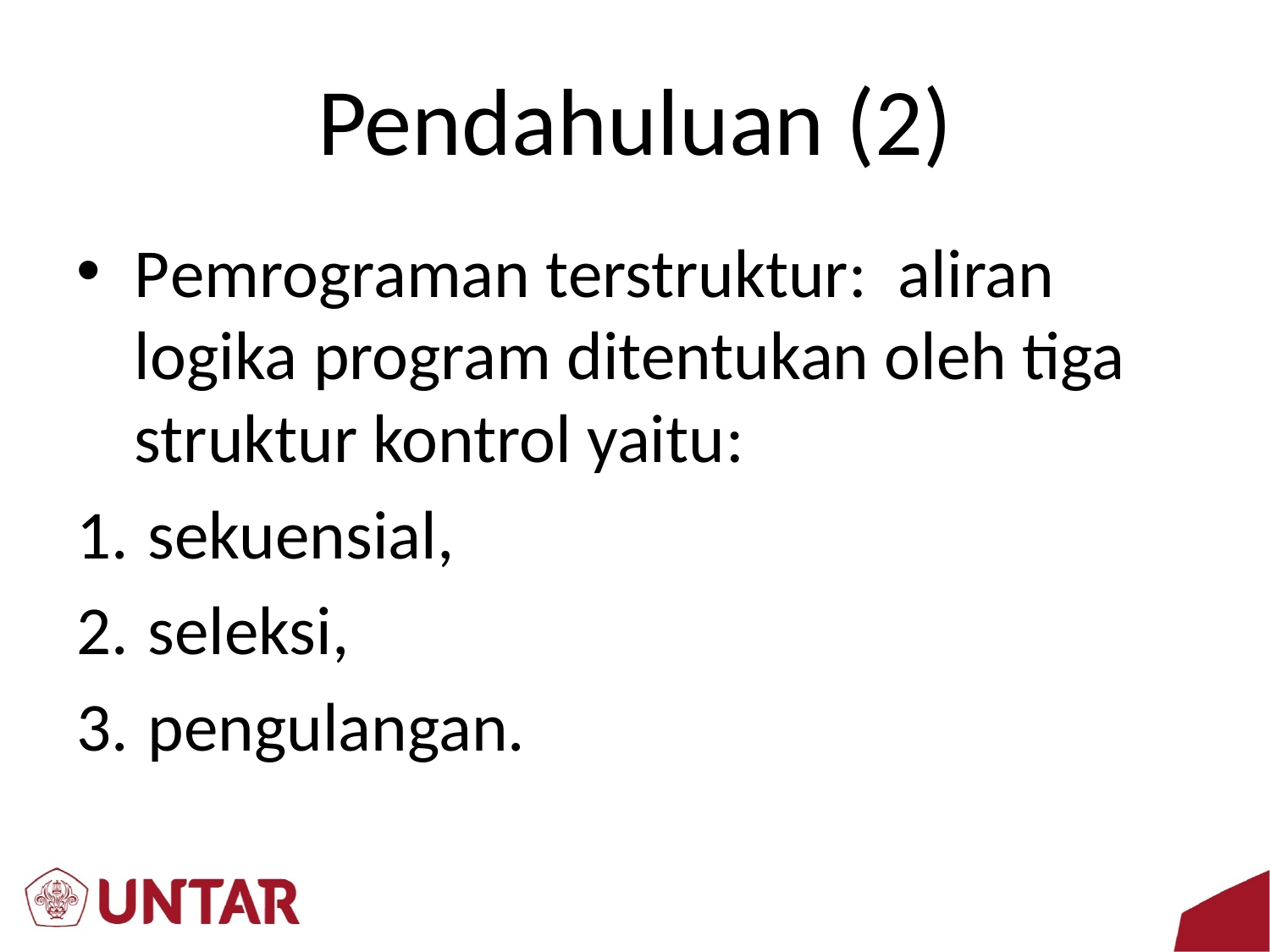

# Pendahuluan (2)
Pemrograman terstruktur:  aliran logika program ditentukan oleh tiga struktur kontrol yaitu:
sekuensial,
seleksi,
pengulangan.